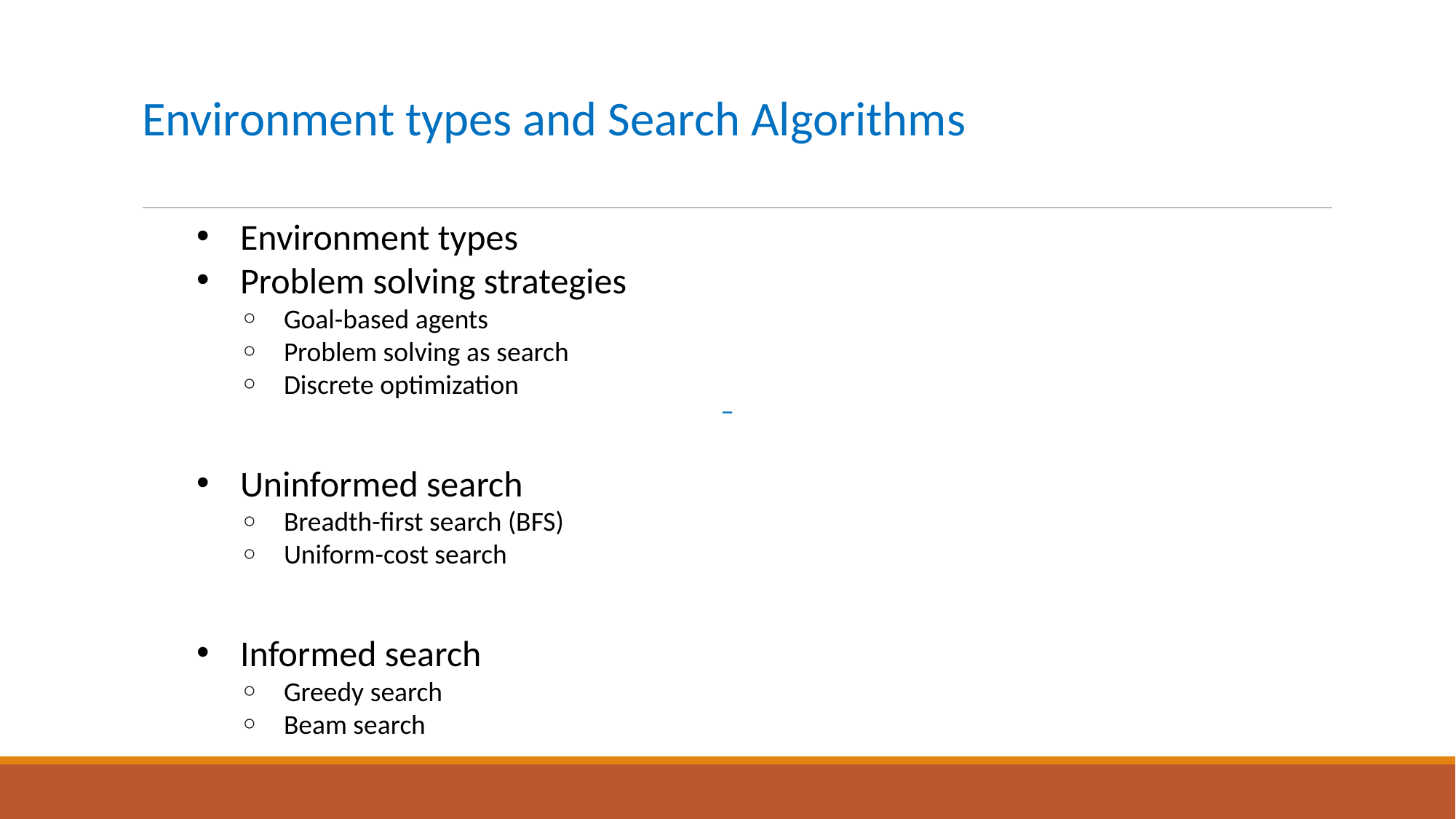

# Environment types and Search Algorithms
Environment types
Problem solving strategies
Goal-based agents
Problem solving as search
Discrete optimization

Uninformed search
Breadth-first search (BFS)
Uniform-cost search

Informed search
Greedy search
Beam search
–